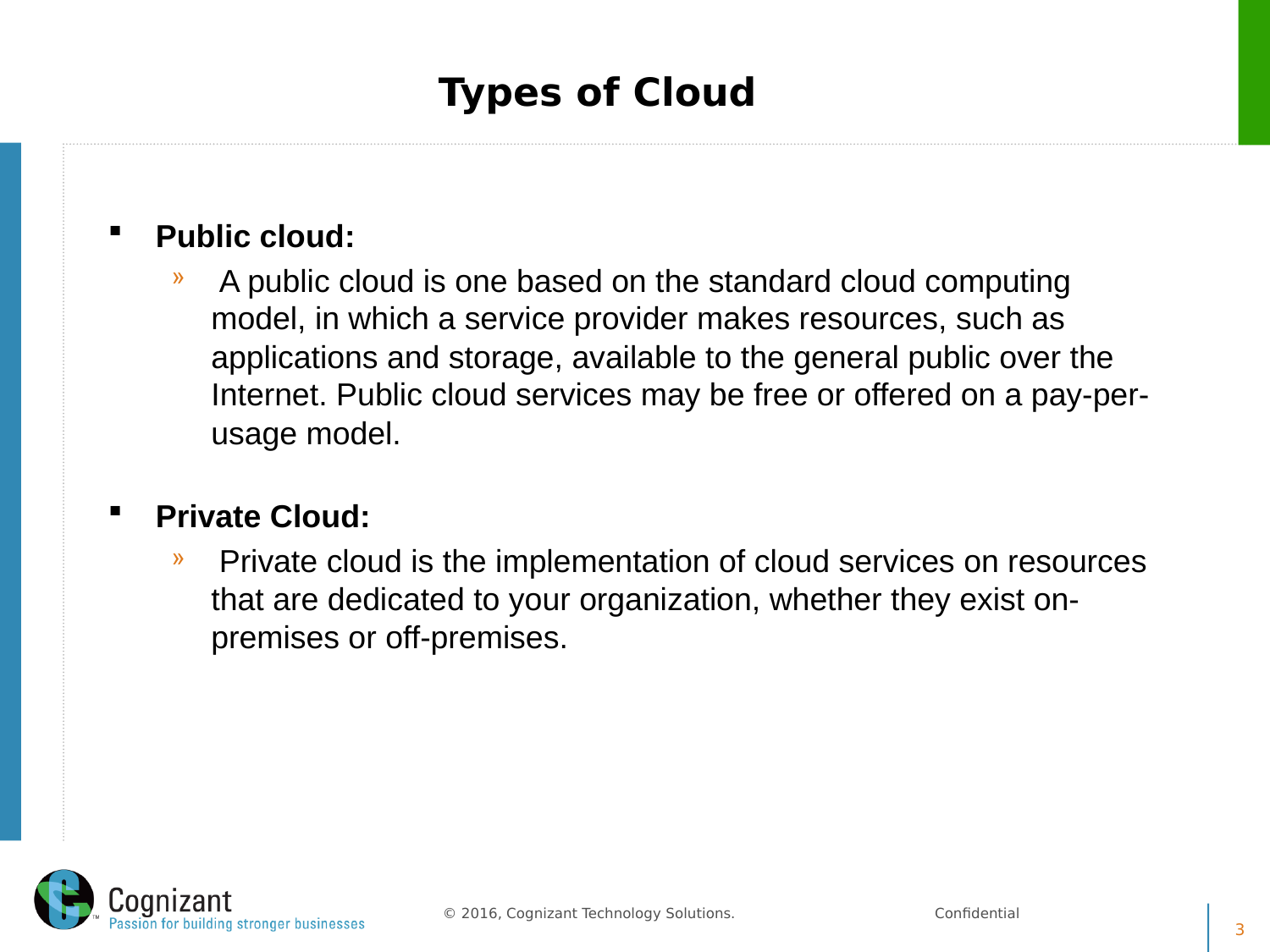

# Types of Cloud

Public cloud:
 A public cloud is one based on the standard cloud computing model, in which a service provider makes resources, such as applications and storage, available to the general public over the Internet. Public cloud services may be free or offered on a pay-per-usage model.

Private Cloud:
 Private cloud is the implementation of cloud services on resources that are dedicated to your organization, whether they exist on-premises or off-premises.

© 2016, Cognizant Technology Solutions.                                             Confidential
3